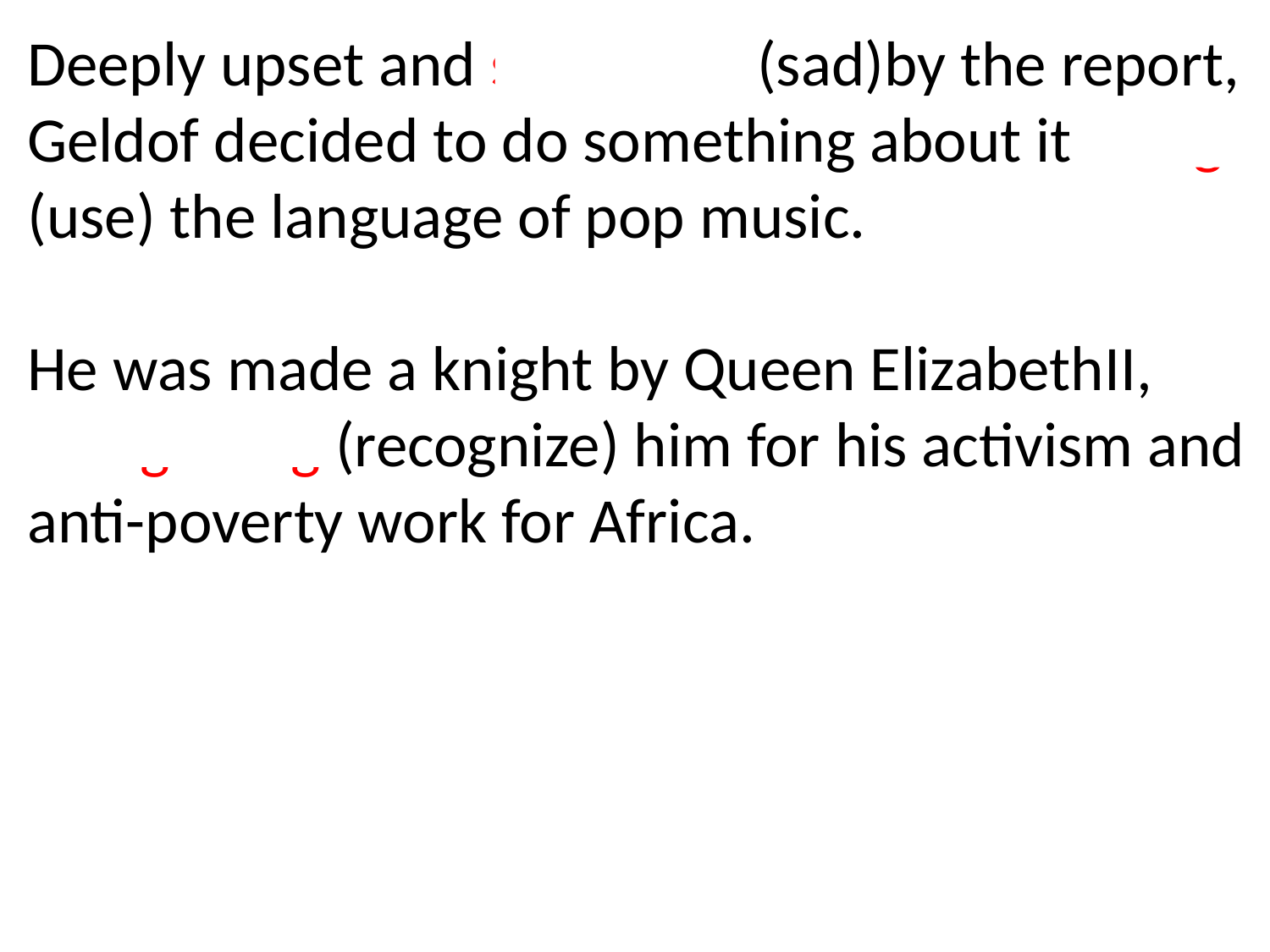

Deeply upset and saddened (sad)by the report, Geldof decided to do something about it using (use) the language of pop music.

He was made a knight by Queen ElizabethII, recognizing (recognize) him for his activism and anti-poverty work for Africa.